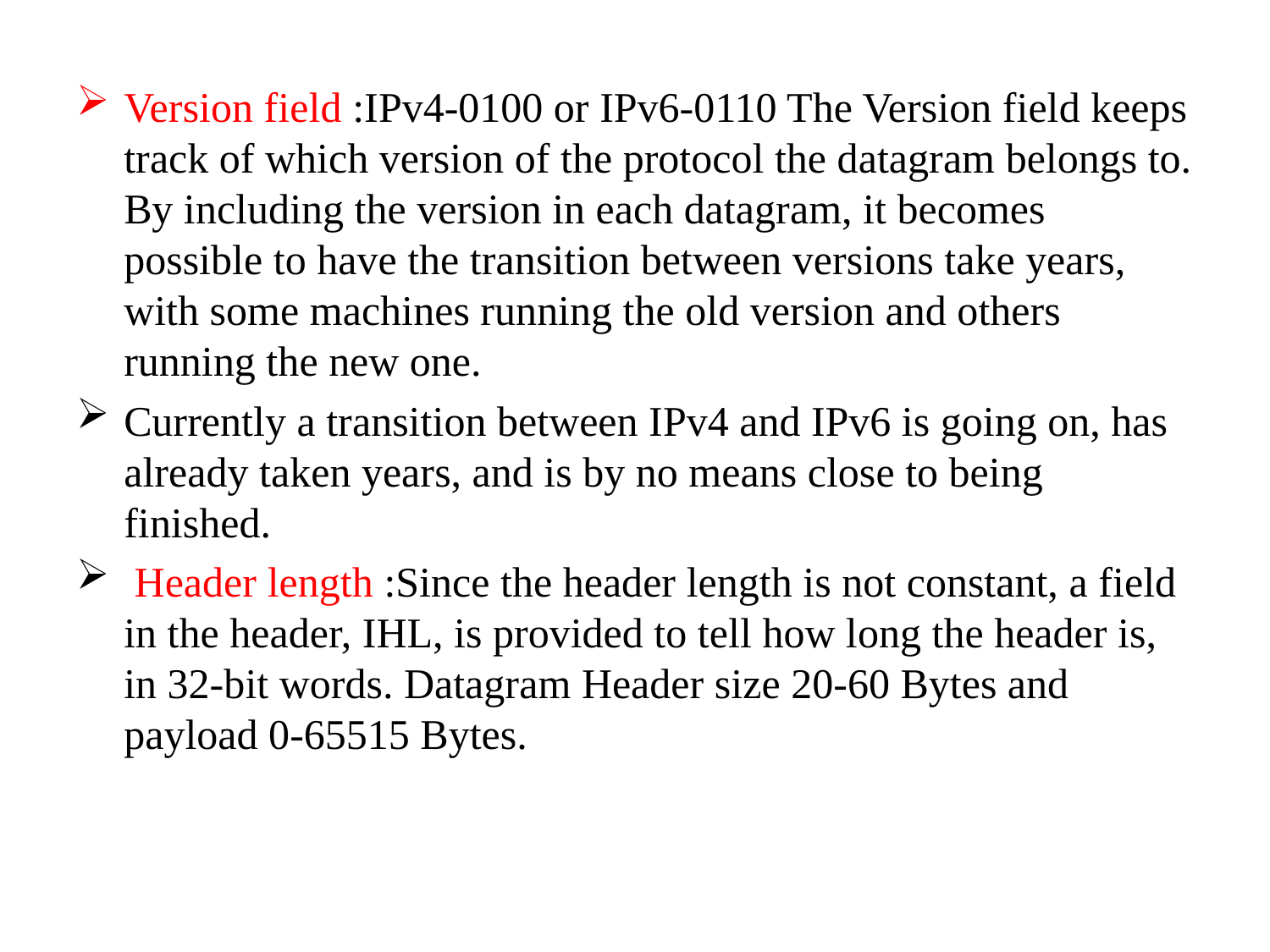

Version field :IPv4-0100 or IPv6-0110 The Version field keeps track of which version of the protocol the datagram belongs to. By including the version in each datagram, it becomes possible to have the transition between versions take years, with some machines running the old version and others running the new one.
Currently a transition between IPv4 and IPv6 is going on, has already taken years, and is by no means close to being finished.
 Header length :Since the header length is not constant, a field in the header, IHL, is provided to tell how long the header is, in 32-bit words. Datagram Header size 20-60 Bytes and payload 0-65515 Bytes.